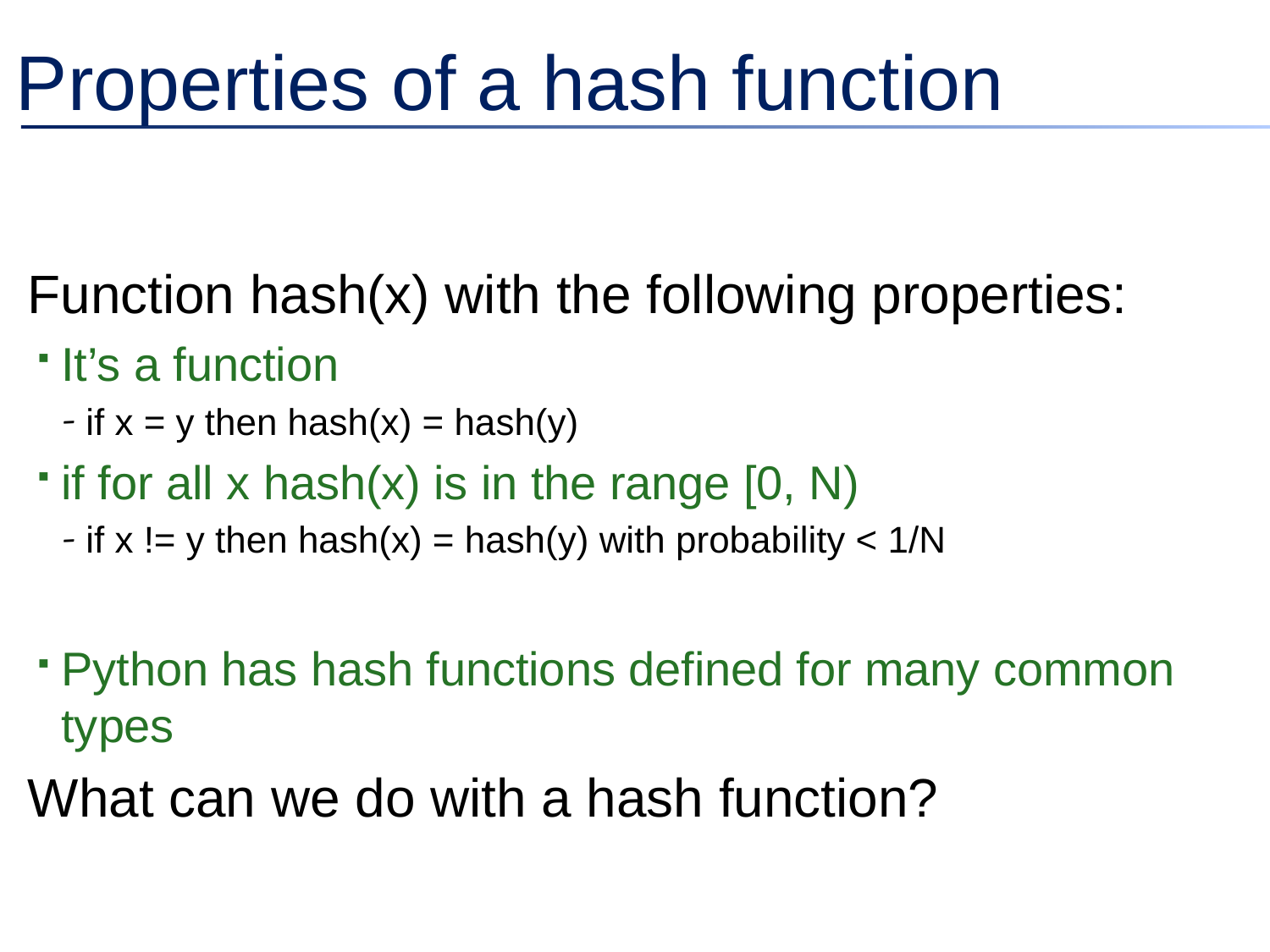

# Properties of a hash function

Function hash(x) with the following properties:
It’s a function
if x = y then hash(x) = hash(y)
if for all x hash(x) is in the range [0, N)
if x != y then hash(x) = hash(y) with probability < 1/N

Python has hash functions defined for many common types
What can we do with a hash function?